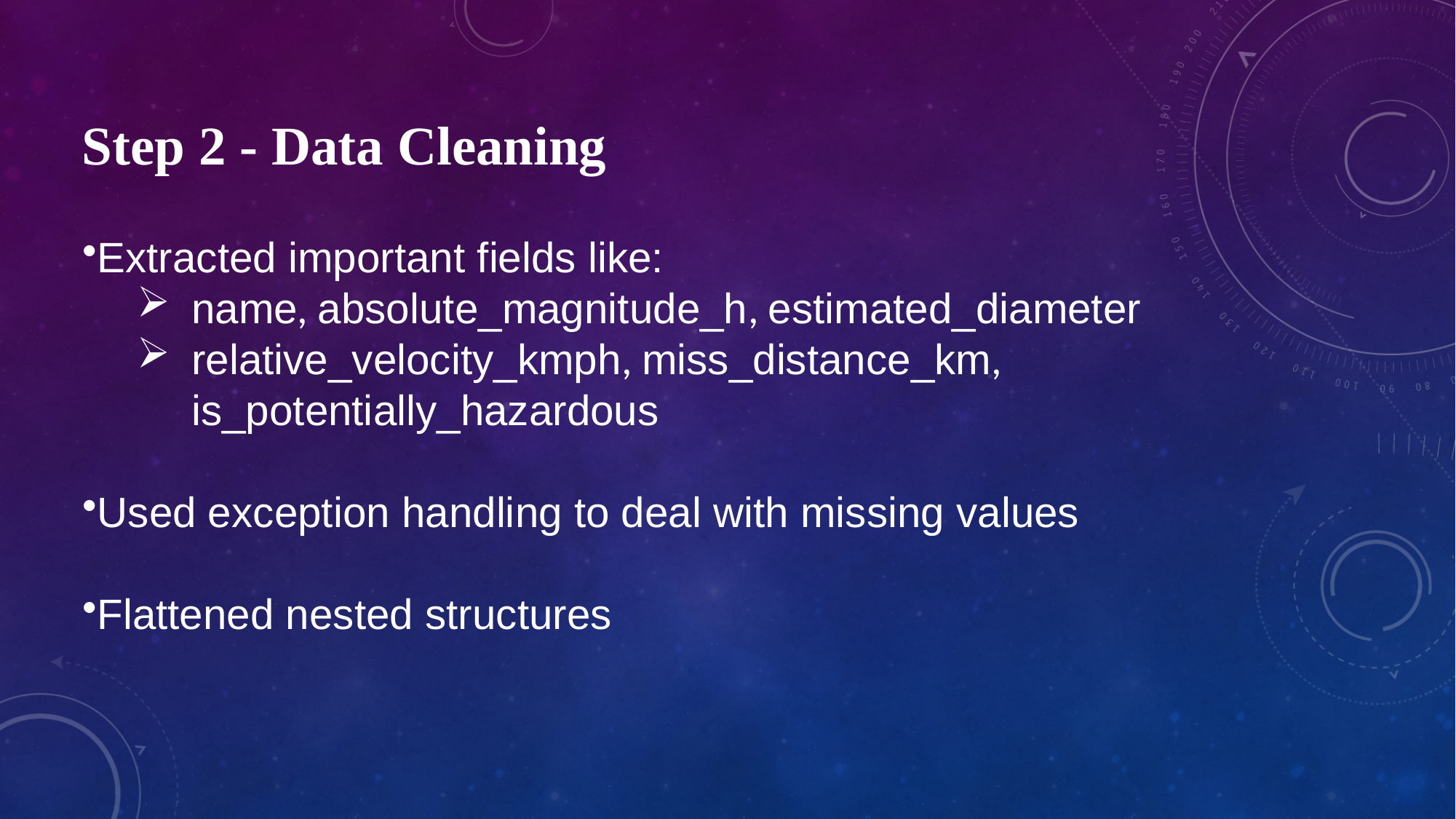

Step 2 - Data Cleaning
Extracted important fields like:
name, absolute_magnitude_h, estimated_diameter
relative_velocity_kmph, miss_distance_km, is_potentially_hazardous

Used exception handling to deal with missing values

Flattened nested structures